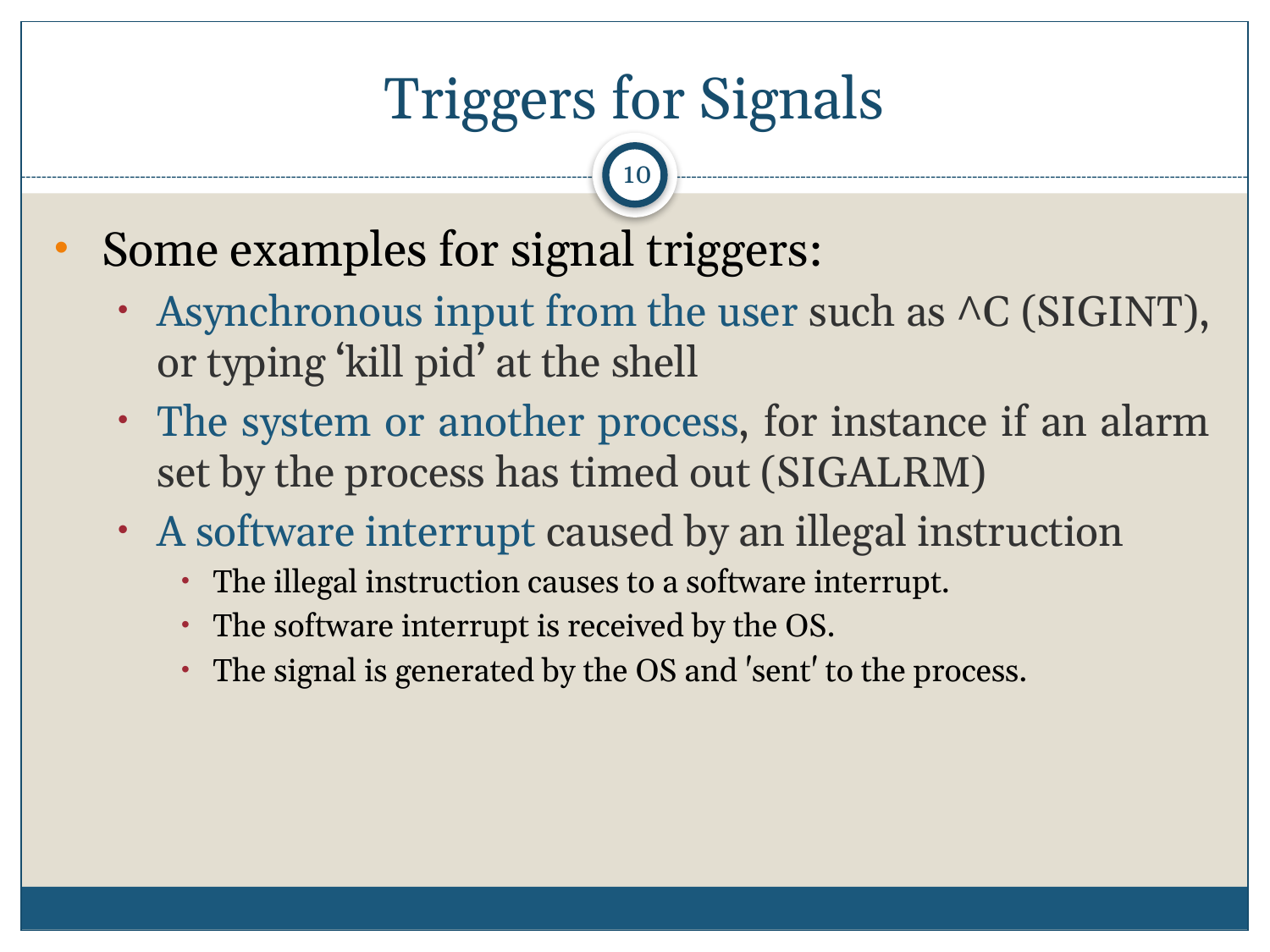

# Triggers for Signals
10
Some examples for signal triggers:
Asynchronous input from the user such as ^C (SIGINT), or typing ‘kill pid’ at the shell
The system or another process, for instance if an alarm set by the process has timed out (SIGALRM)
A software interrupt caused by an illegal instruction
The illegal instruction causes to a software interrupt.
The software interrupt is received by the OS.
The signal is generated by the OS and 'sent' to the process.